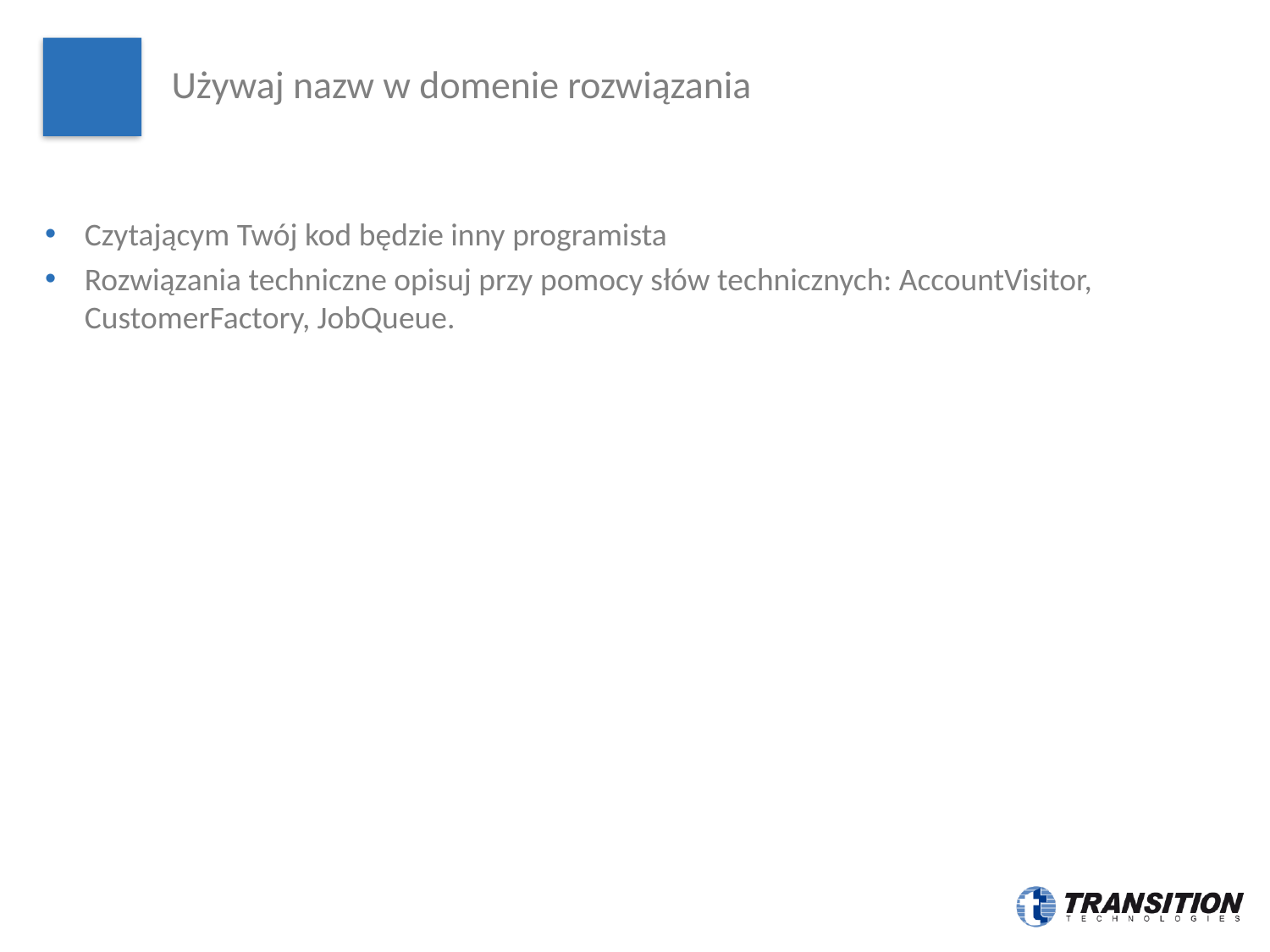

# Używaj nazw w domenie rozwiązania
Czytającym Twój kod będzie inny programista
Rozwiązania techniczne opisuj przy pomocy słów technicznych: AccountVisitor, CustomerFactory, JobQueue.